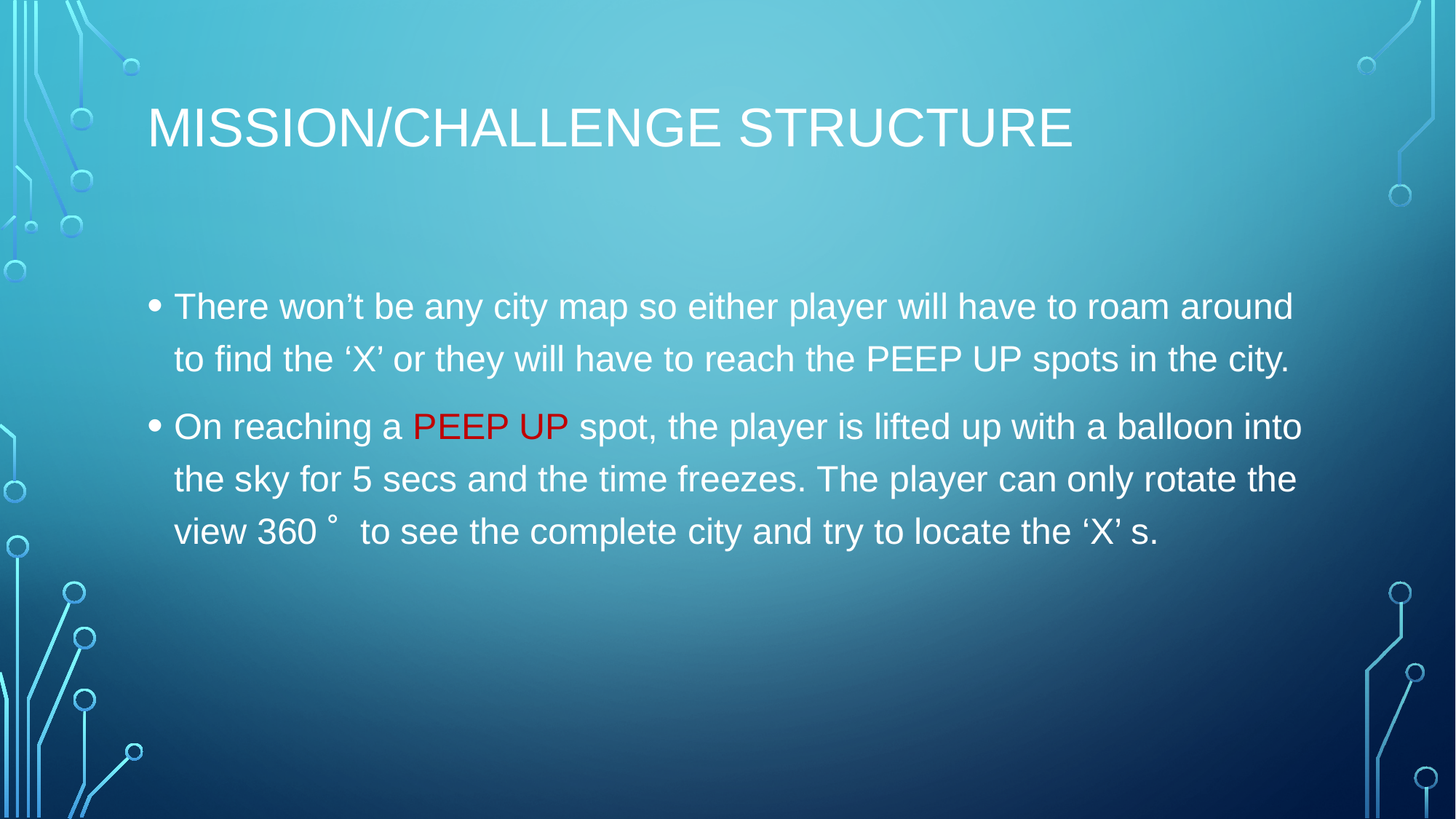

# Mission/challenge Structure
There won’t be any city map so either player will have to roam around to find the ‘X’ or they will have to reach the PEEP UP spots in the city.
On reaching a PEEP UP spot, the player is lifted up with a balloon into the sky for 5 secs and the time freezes. The player can only rotate the view 360 ˚  to see the complete city and try to locate the ‘X’ s.